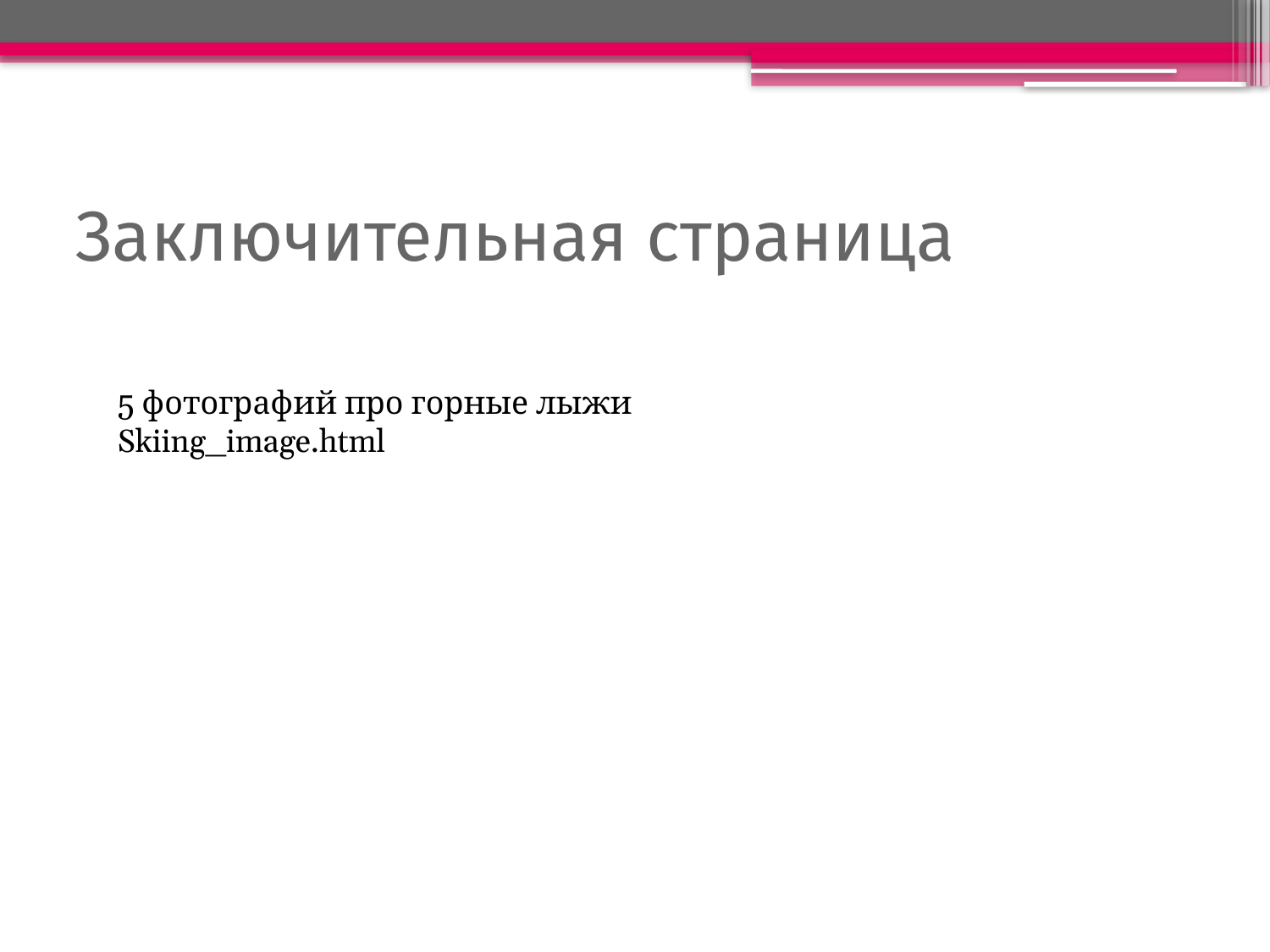

# Заключительная страница
5 фотографий про горные лыжи
Skiing_image.html